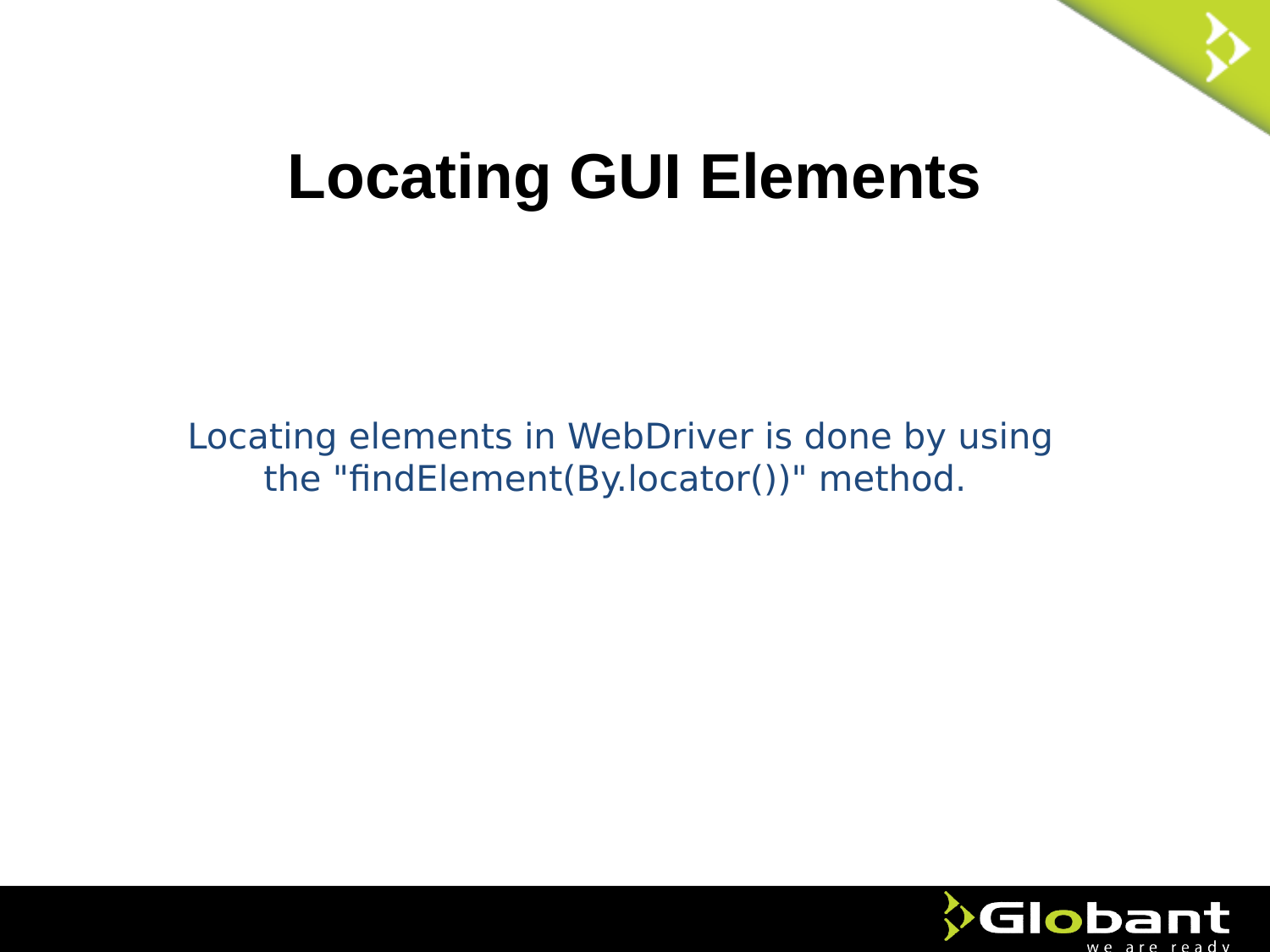

# Locating GUI Elements

Locating elements in WebDriver is done by using the "findElement(By.locator())" method.